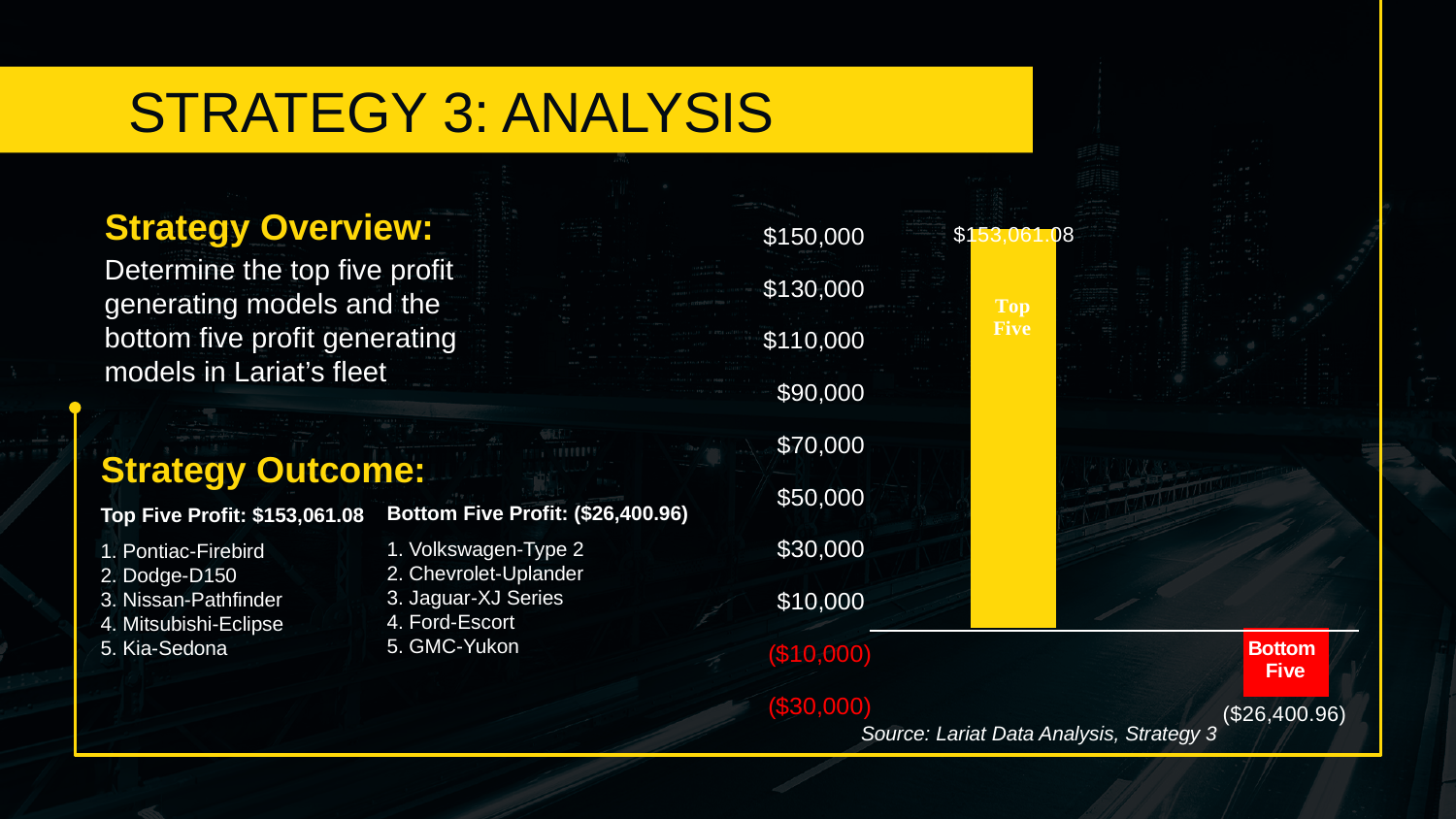

# STRATEGY 3: ANALYSIS

### Chart

| Category |  |
|---|---|
| Top 5 | 153061.08 |
| Bottom 5  | -26400.96 |
Strategy Overview:
Determine the top five profit generating models and the bottom five profit generating models in Lariat’s fleet

Strategy Outcome:
Bottom Five Profit: ($26,400.96)

1. Volkswagen-Type 2
2. Chevrolet-Uplander
3. Jaguar-XJ Series
4. Ford-Escort
5. GMC-Yukon
Top Five Profit: $153,061.08

1. Pontiac-Firebird
2. Dodge-D150
3. Nissan-Pathfinder
4. Mitsubishi-Eclipse
5. Kia-Sedona

Source: Lariat Data Analysis, Strategy 3